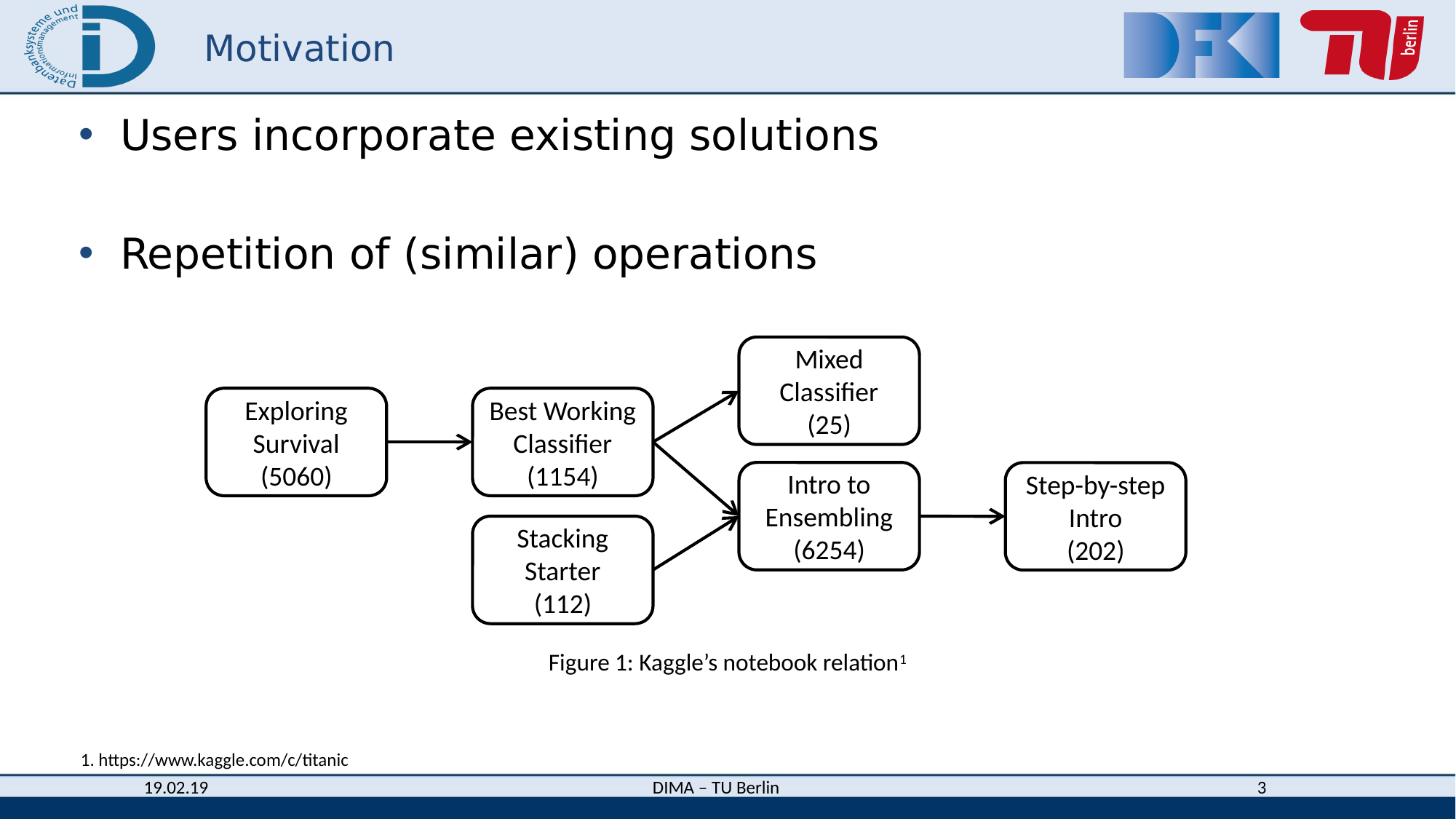

# Motivation
Users incorporate existing solutions

Repetition of (similar) operations
Mixed Classifier
(25)
Exploring Survival
(5060)
Best Working Classifier
(1154)
Intro to Ensembling
(6254)
Step-by-step Intro
(202)
Stacking Starter
(112)
Figure 1: Kaggle’s notebook relation1
1. https://www.kaggle.com/c/titanic